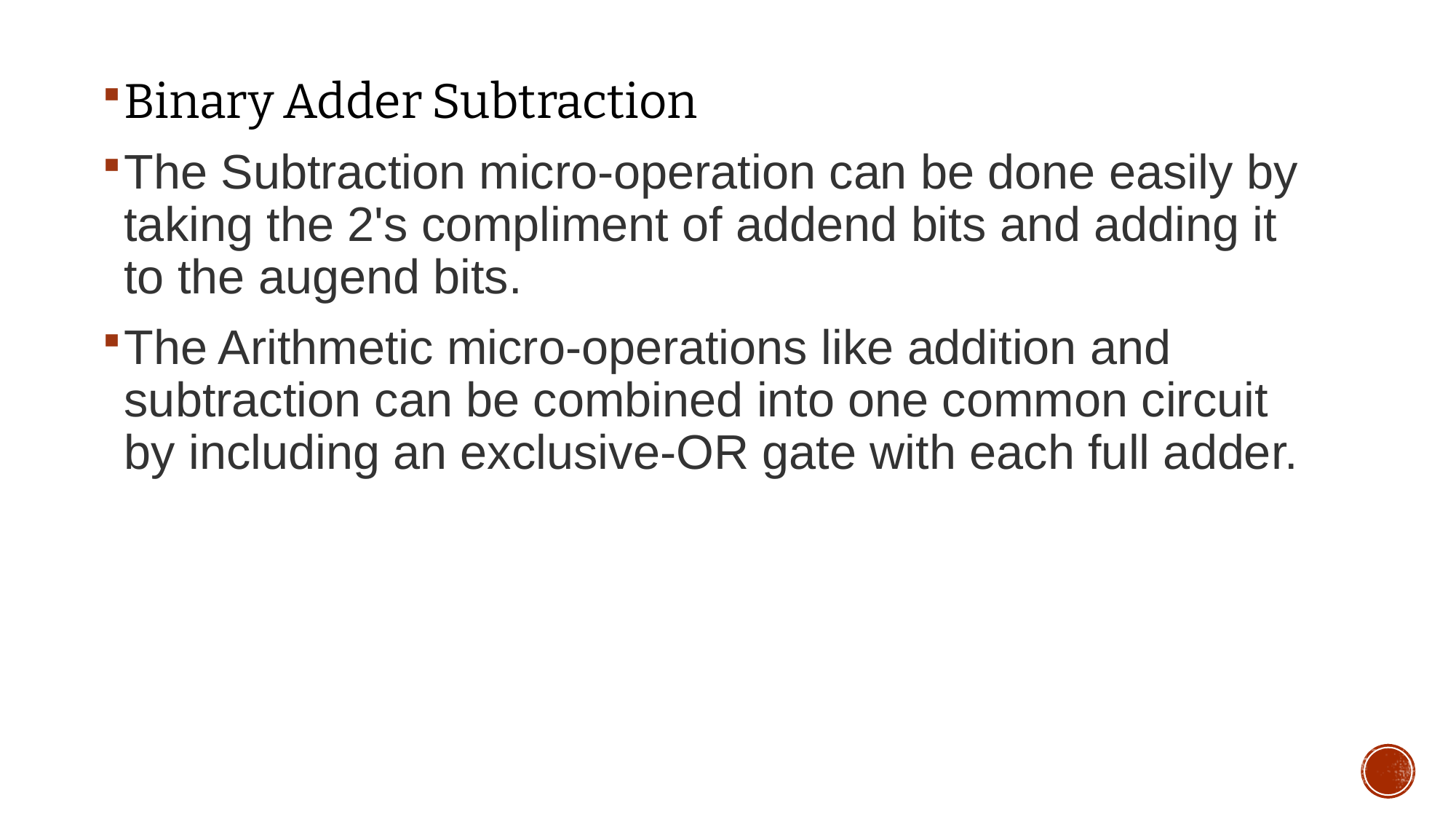

Binary Adder Subtraction
The Subtraction micro-operation can be done easily by taking the 2's compliment of addend bits and adding it to the augend bits.
The Arithmetic micro-operations like addition and subtraction can be combined into one common circuit by including an exclusive-OR gate with each full adder.